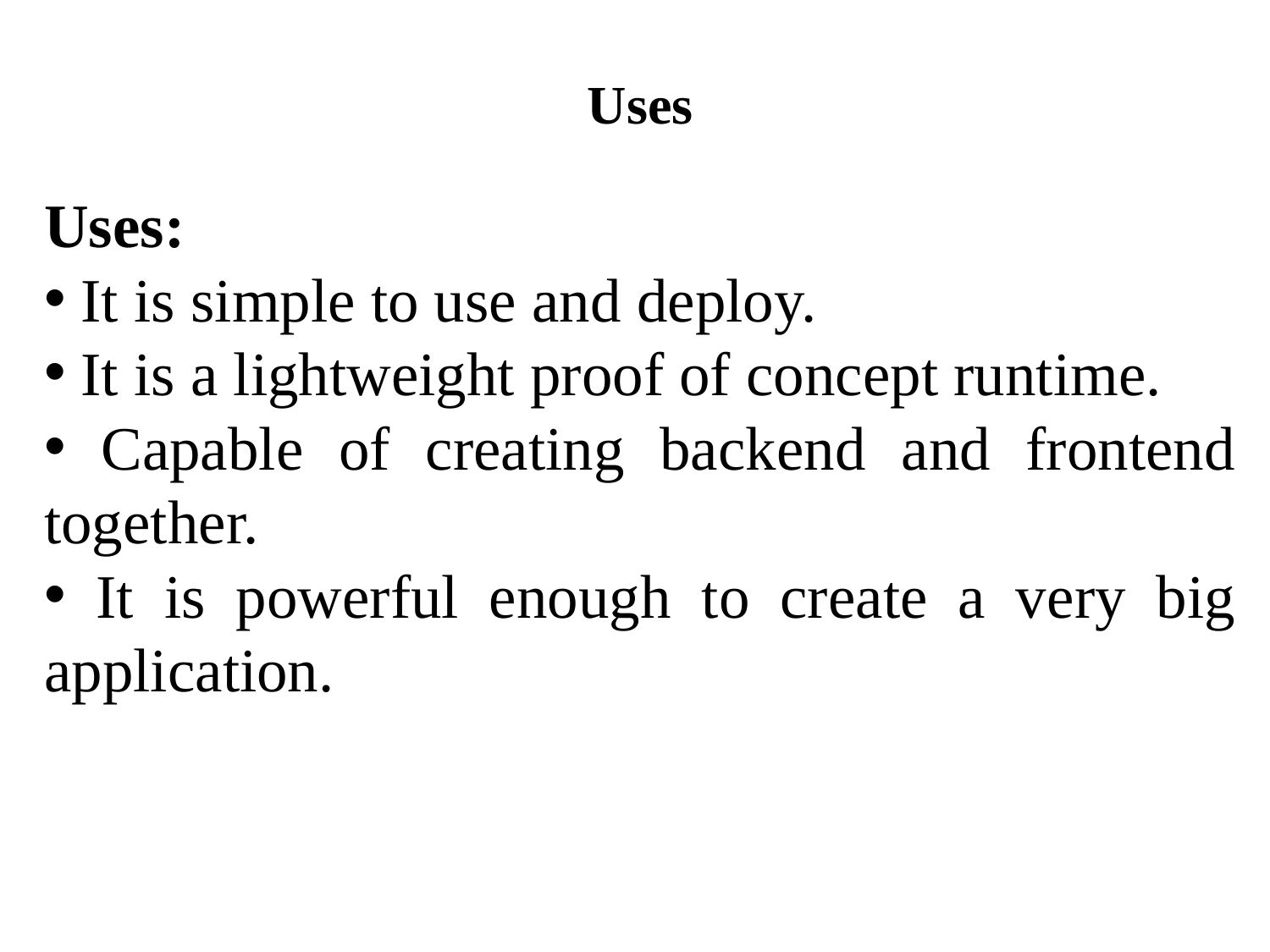

Uses
Uses:
 It is simple to use and deploy.
 It is a lightweight proof of concept runtime.
 Capable of creating backend and frontend together.
 It is powerful enough to create a very big application.